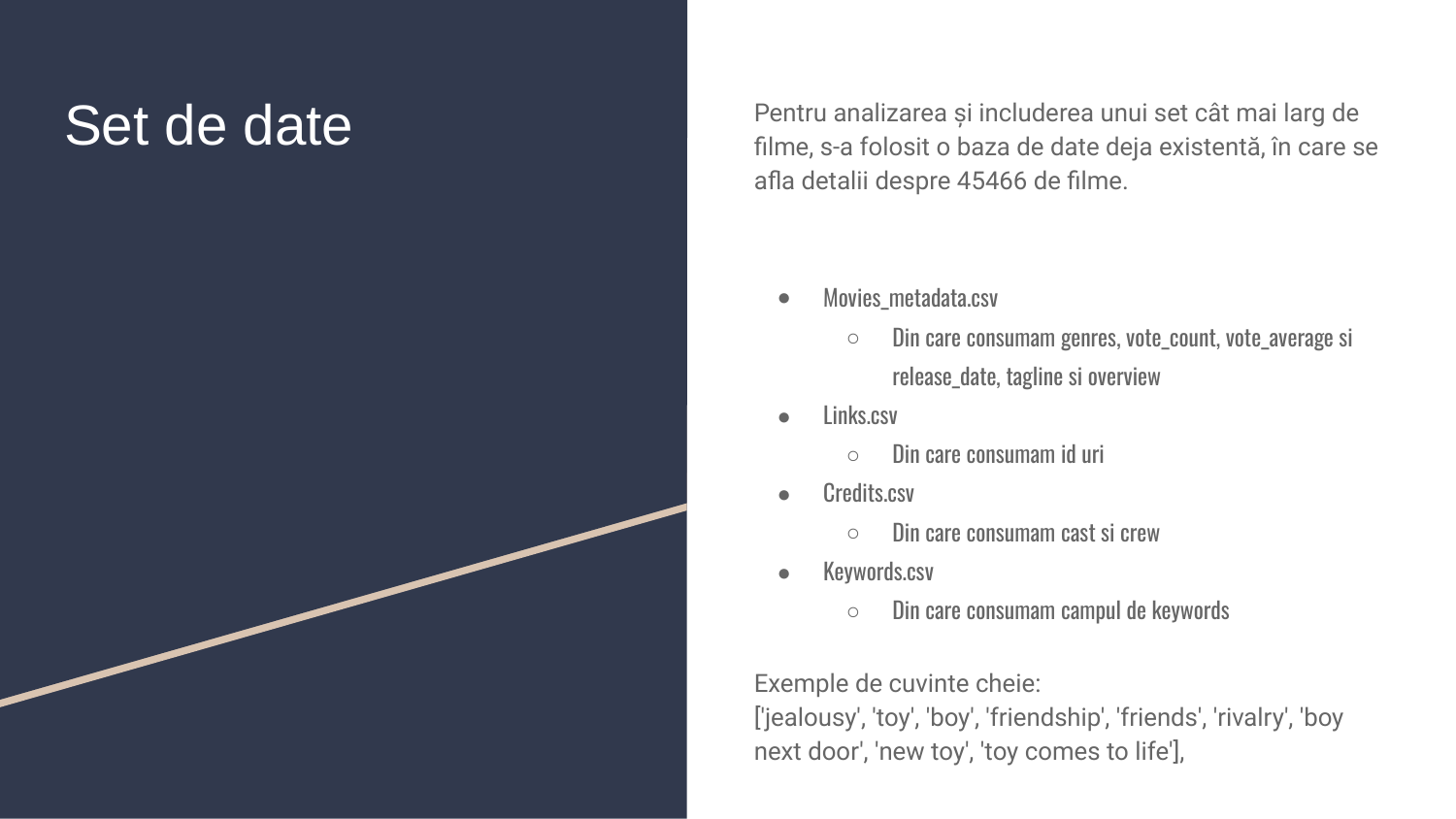

# Set de date
Pentru analizarea și includerea unui set cât mai larg de filme, s-a folosit o baza de date deja existentă, în care se afla detalii despre 45466 de filme.

Movies_metadata.csv
Din care consumam genres, vote_count, vote_average si release_date, tagline si overview
Links.csv
Din care consumam id uri
Credits.csv
Din care consumam cast si crew
Keywords.csv
Din care consumam campul de keywords

Exemple de cuvinte cheie:
['jealousy', 'toy', 'boy', 'friendship', 'friends', 'rivalry', 'boy next door', 'new toy', 'toy comes to life'],